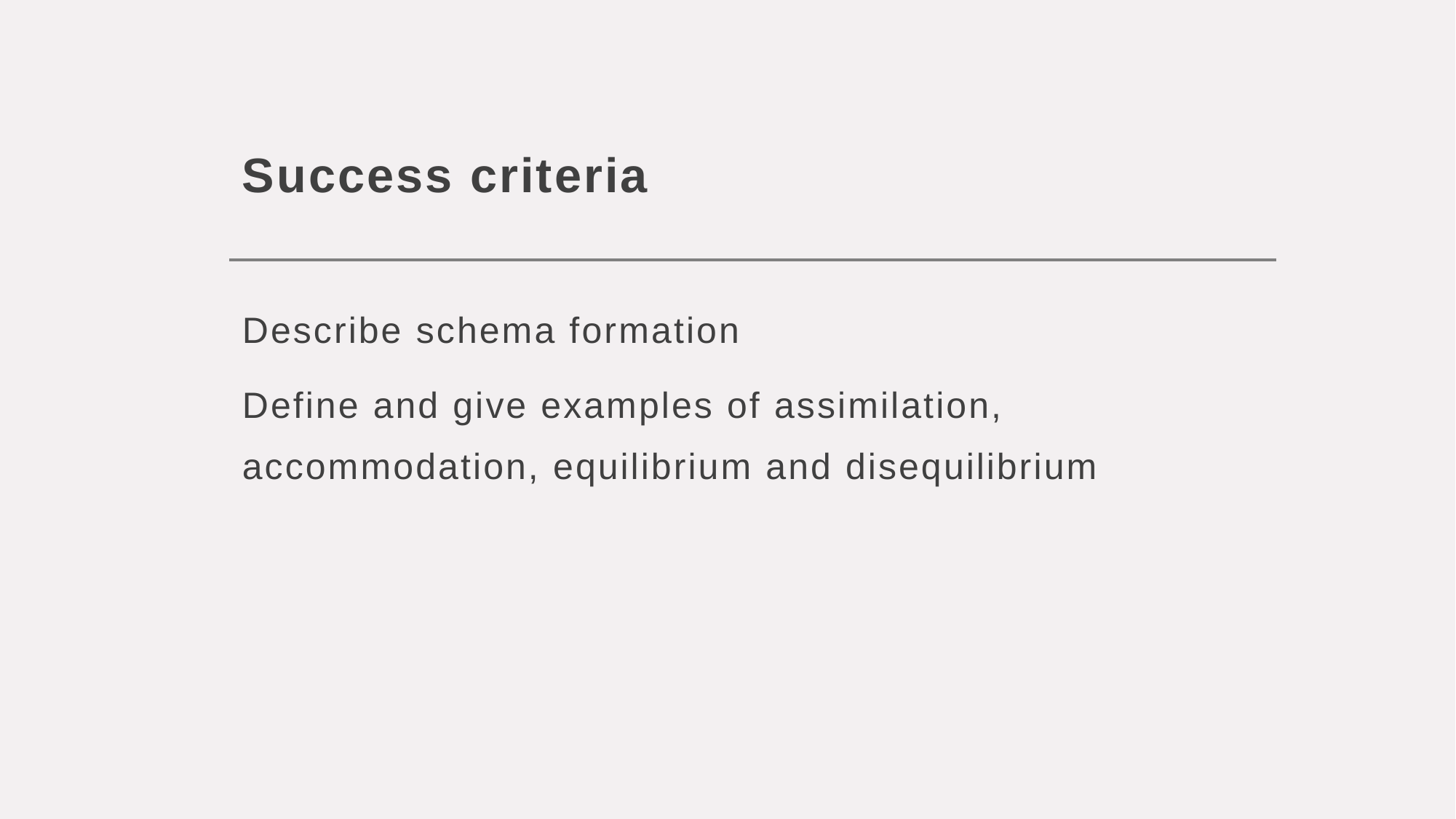

# Success criteria
Describe schema formation
Define and give examples of assimilation, accommodation, equilibrium and disequilibrium